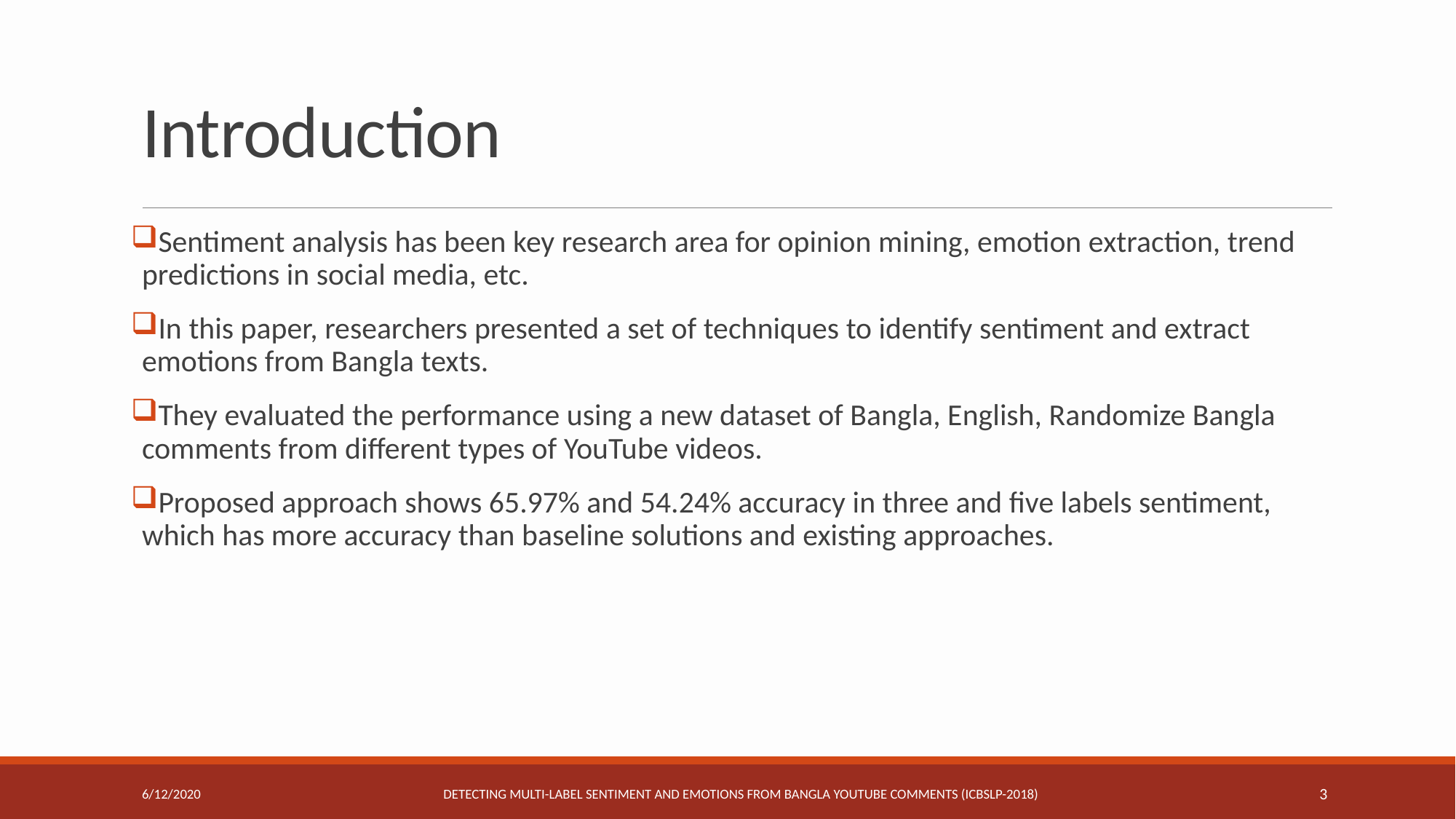

# Introduction
Sentiment analysis has been key research area for opinion mining, emotion extraction, trend predictions in social media, etc.
In this paper, researchers presented a set of techniques to identify sentiment and extract emotions from Bangla texts.
They evaluated the performance using a new dataset of Bangla, English, Randomize Bangla comments from different types of YouTube videos.
Proposed approach shows 65.97% and 54.24% accuracy in three and five labels sentiment, which has more accuracy than baseline solutions and existing approaches.

Detecting Multi-label Sentiment and Emotions from Bangla YouTube Comments (ICBSLP-2018)
6/12/2020
3